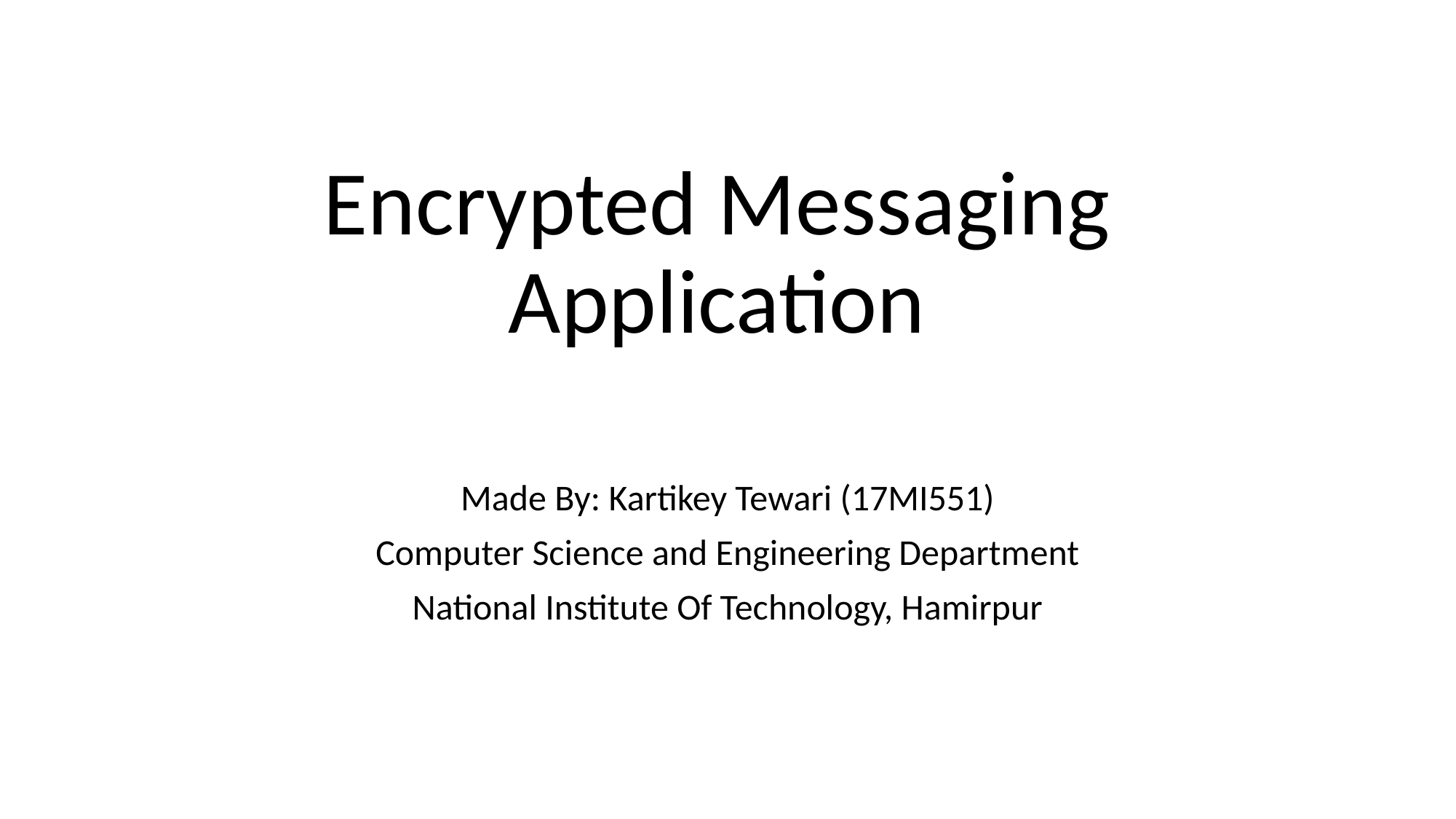

# Encrypted Messaging Application
Made By: Kartikey Tewari (17MI551)
Computer Science and Engineering Department
National Institute Of Technology, Hamirpur